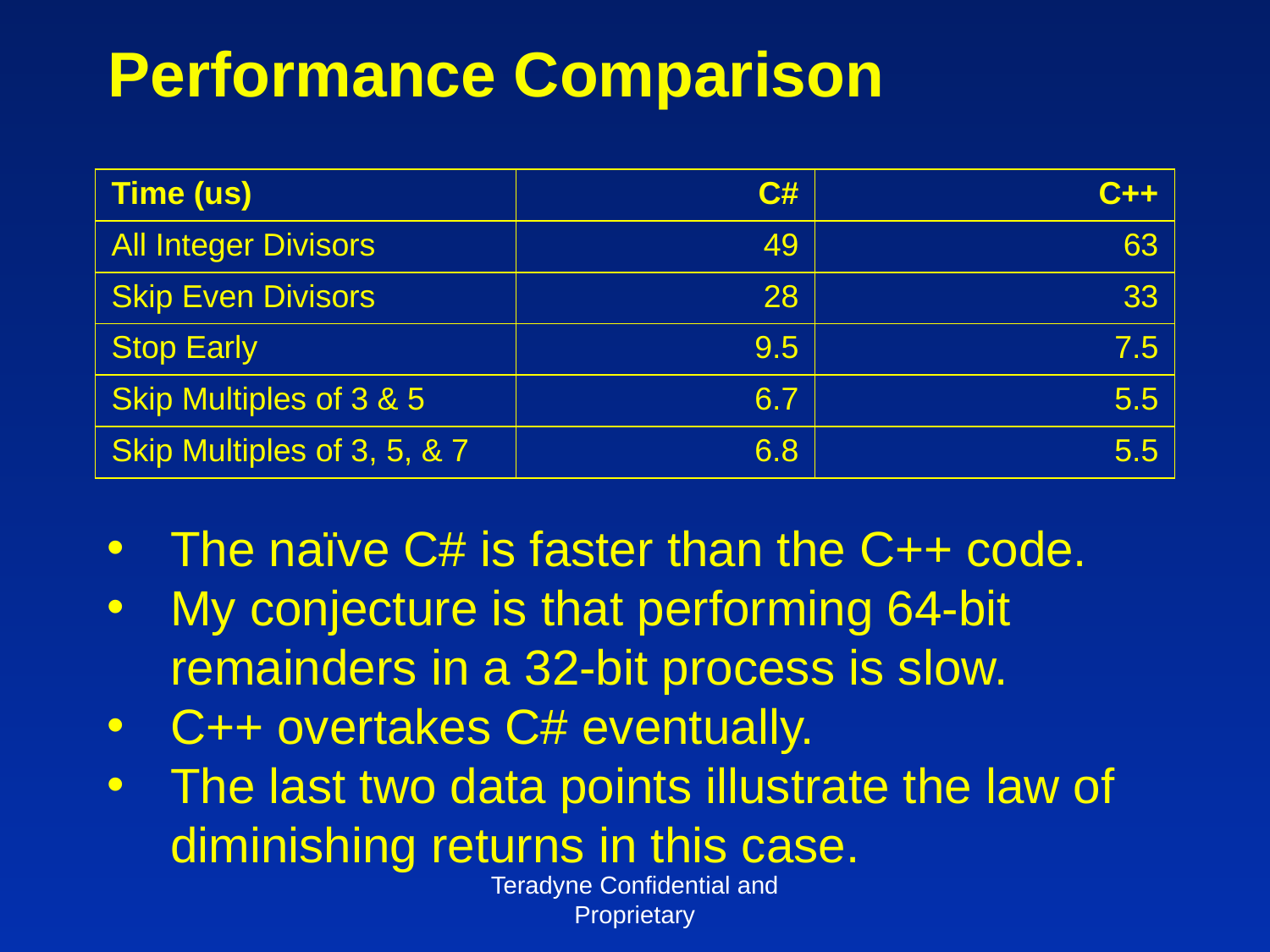

# Performance Comparison
| Time (us) | C# | C++ |
| --- | --- | --- |
| All Integer Divisors | 49 | 63 |
| Skip Even Divisors | 28 | 33 |
| Stop Early | 9.5 | 7.5 |
| Skip Multiples of 3 & 5 | 6.7 | 5.5 |
| Skip Multiples of 3, 5, & 7 | 6.8 | 5.5 |
The naïve C# is faster than the C++ code.
My conjecture is that performing 64-bit remainders in a 32-bit process is slow.
C++ overtakes C# eventually.
The last two data points illustrate the law of diminishing returns in this case.
Teradyne Confidential and Proprietary